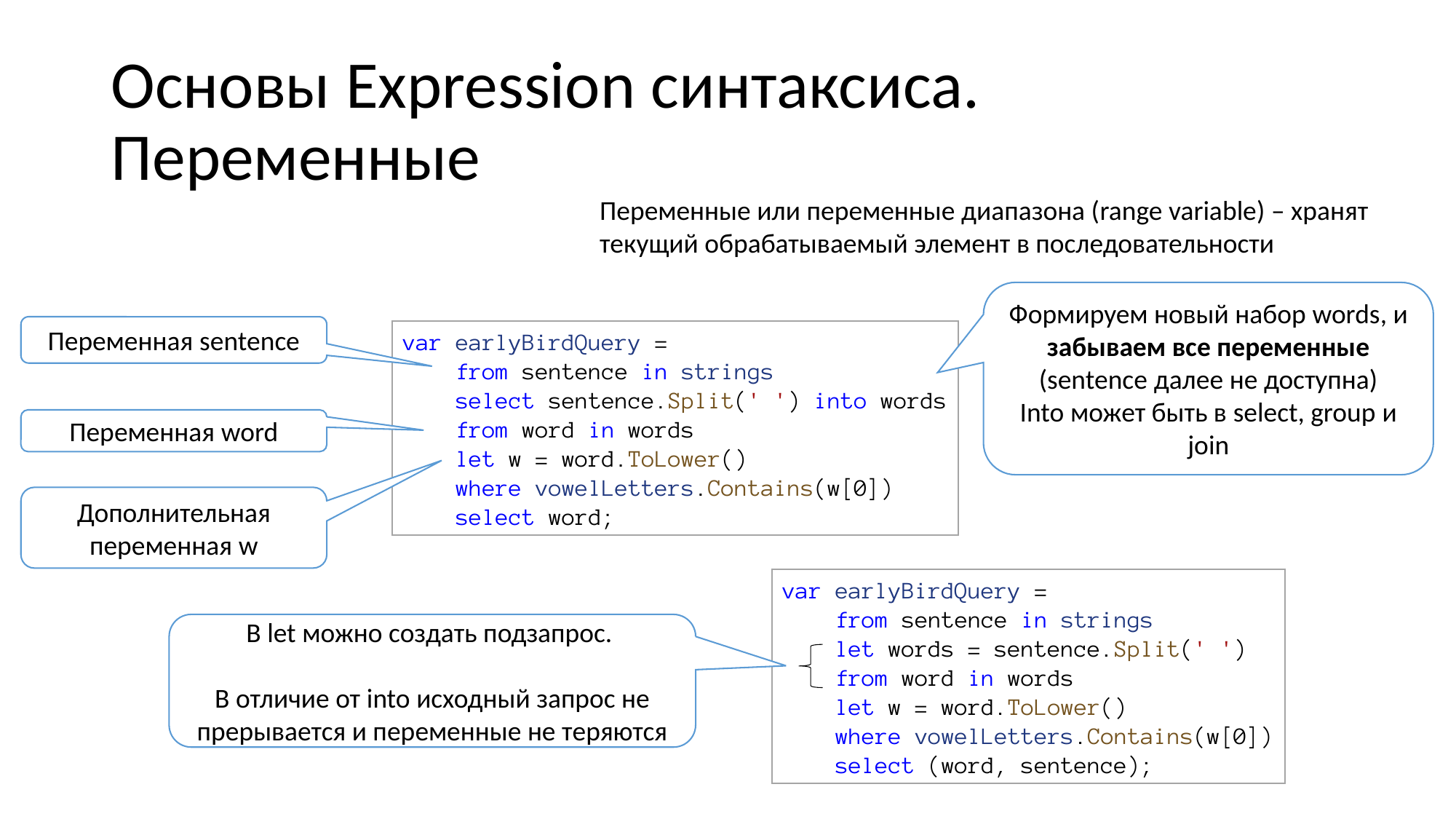

# Основы Expression синтаксиса. Переменные
Переменные или переменные диапазона (range variable) – хранят текущий обрабатываемый элемент в последовательности
Формируем новый набор words, и забываем все переменные (sentence далее не доступна)
Into может быть в select, group и join
Переменная sentence
var earlyBirdQuery =
    from sentence in strings
    select sentence.Split(' ') into words
    from word in words
    let w = word.ToLower()
    where vowelLetters.Contains(w[0])
    select word;
Переменная word
Дополнительная переменная w
var earlyBirdQuery =
    from sentence in strings
    let words = sentence.Split(' ')
    from word in words
    let w = word.ToLower()
    where vowelLetters.Contains(w[0])
    select (word, sentence);
В let можно создать подзапрос.

В отличие от into исходный запрос не прерывается и переменные не теряются